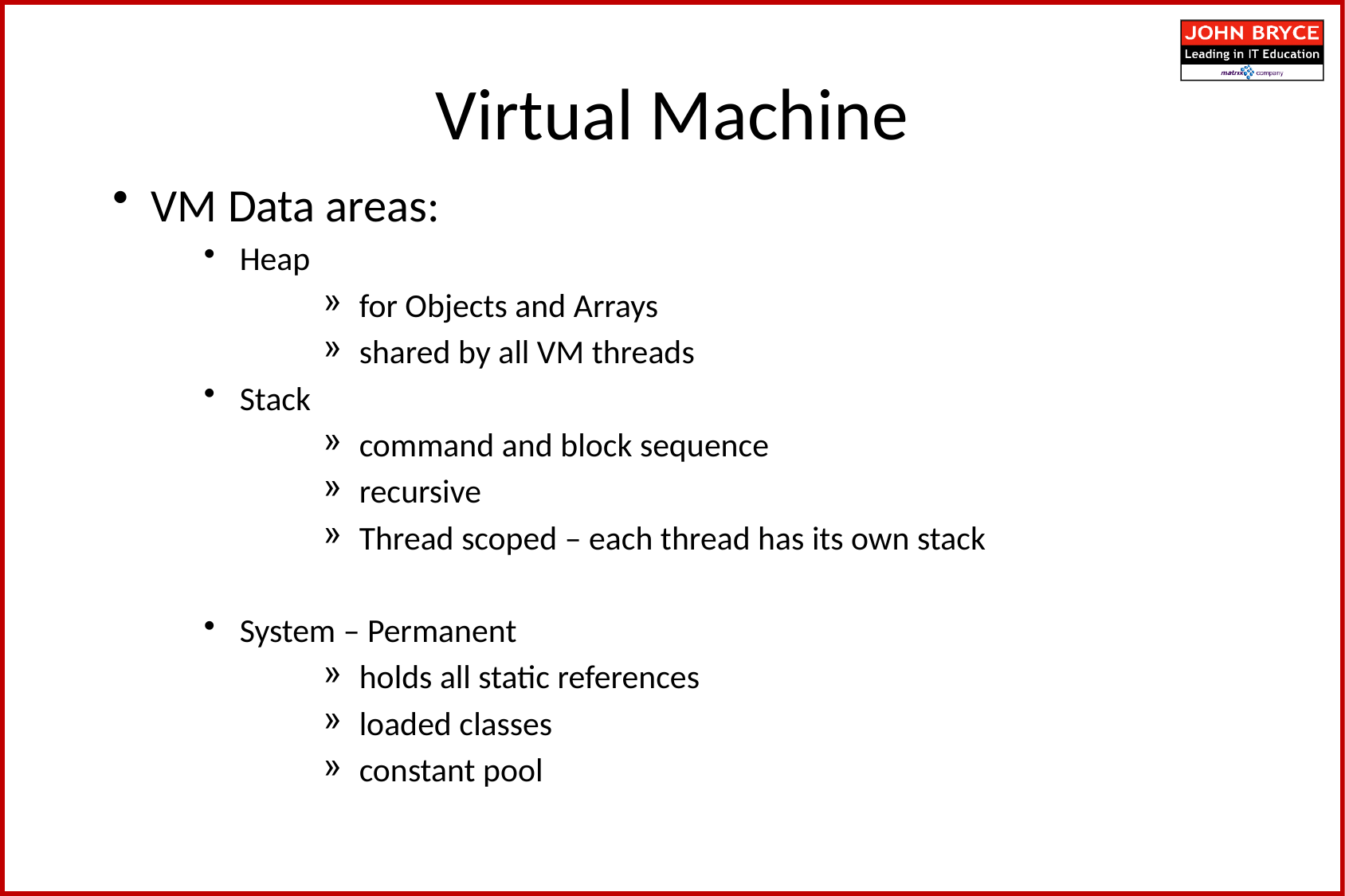

Virtual Machine
 VM Data areas:
 Heap
 for Objects and Arrays
 shared by all VM threads
 Stack
 command and block sequence
 recursive
 Thread scoped – each thread has its own stack

 System – Permanent
 holds all static references
 loaded classes
 constant pool